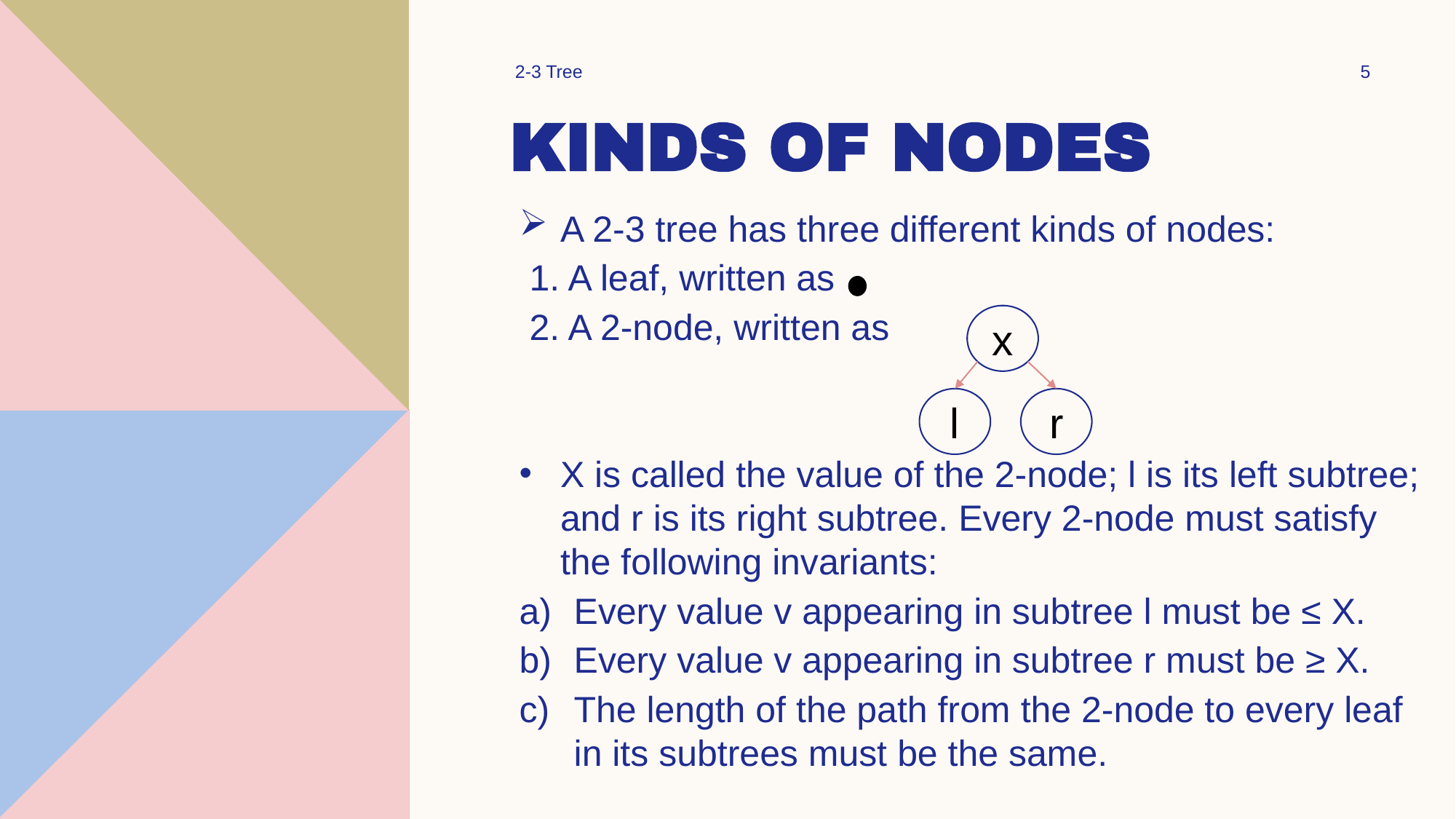

2-3 Tree
5
# Kinds of nodes
A 2-3 tree has three different kinds of nodes:
 1. A leaf, written as
 2. A 2-node, written as

X is called the value of the 2-node; l is its left subtree; and r is its right subtree. Every 2-node must satisfy the following invariants:
Every value v appearing in subtree l must be ≤ X.
Every value v appearing in subtree r must be ≥ X.
The length of the path from the 2-node to every leaf in its subtrees must be the same.

x
r
l